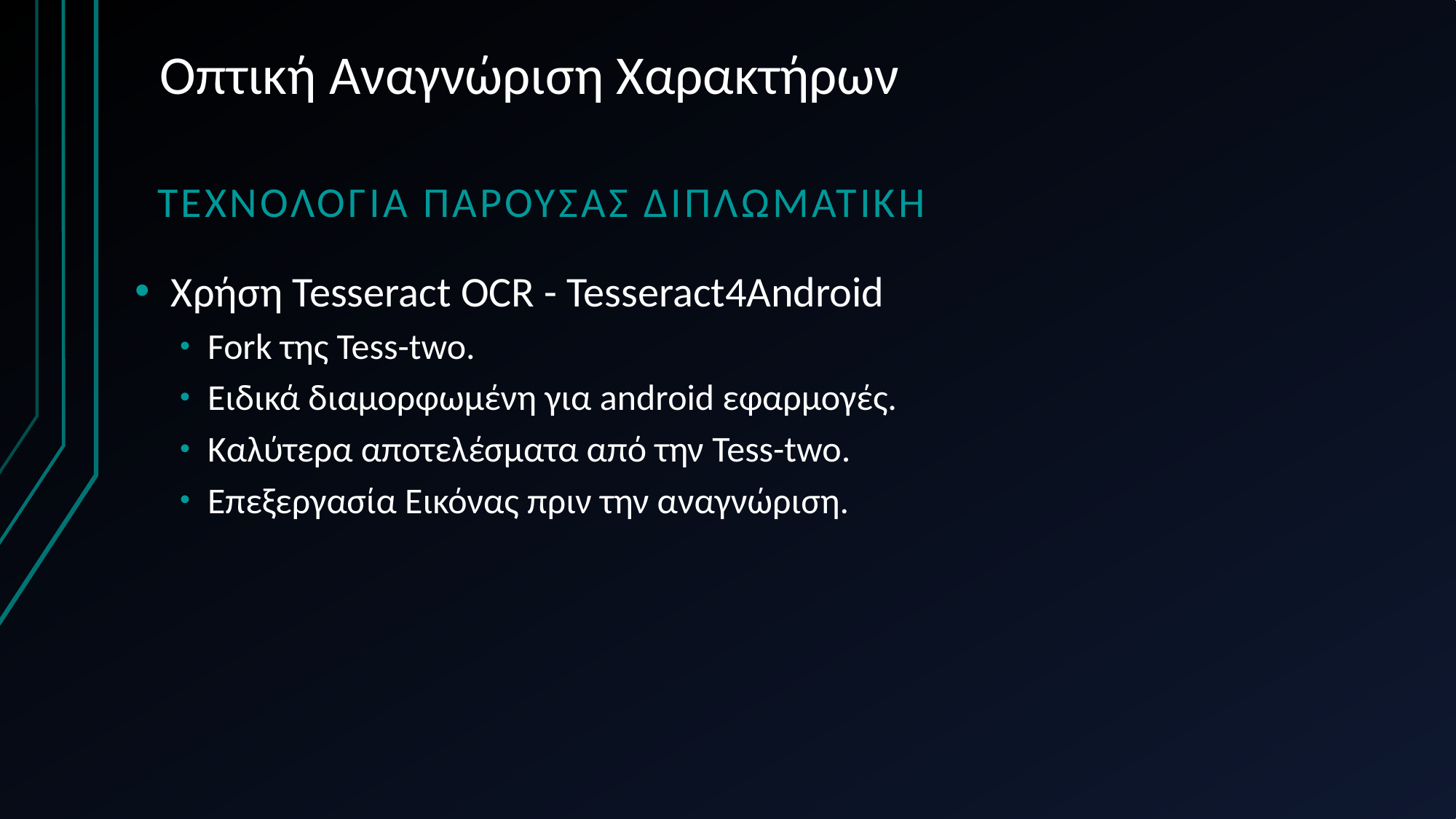

# Οπτική Αναγνώριση Χαρακτήρων
Τεχνολογια Παρουσασ διπλωματικη
Χρήση Tesseract OCR - Tesseract4Android
Fork της Tess-two.
Ειδικά διαμορφωμένη για android εφαρμογές.
Καλύτερα αποτελέσματα από την Tess-two.
Επεξεργασία Εικόνας πριν την αναγνώριση.